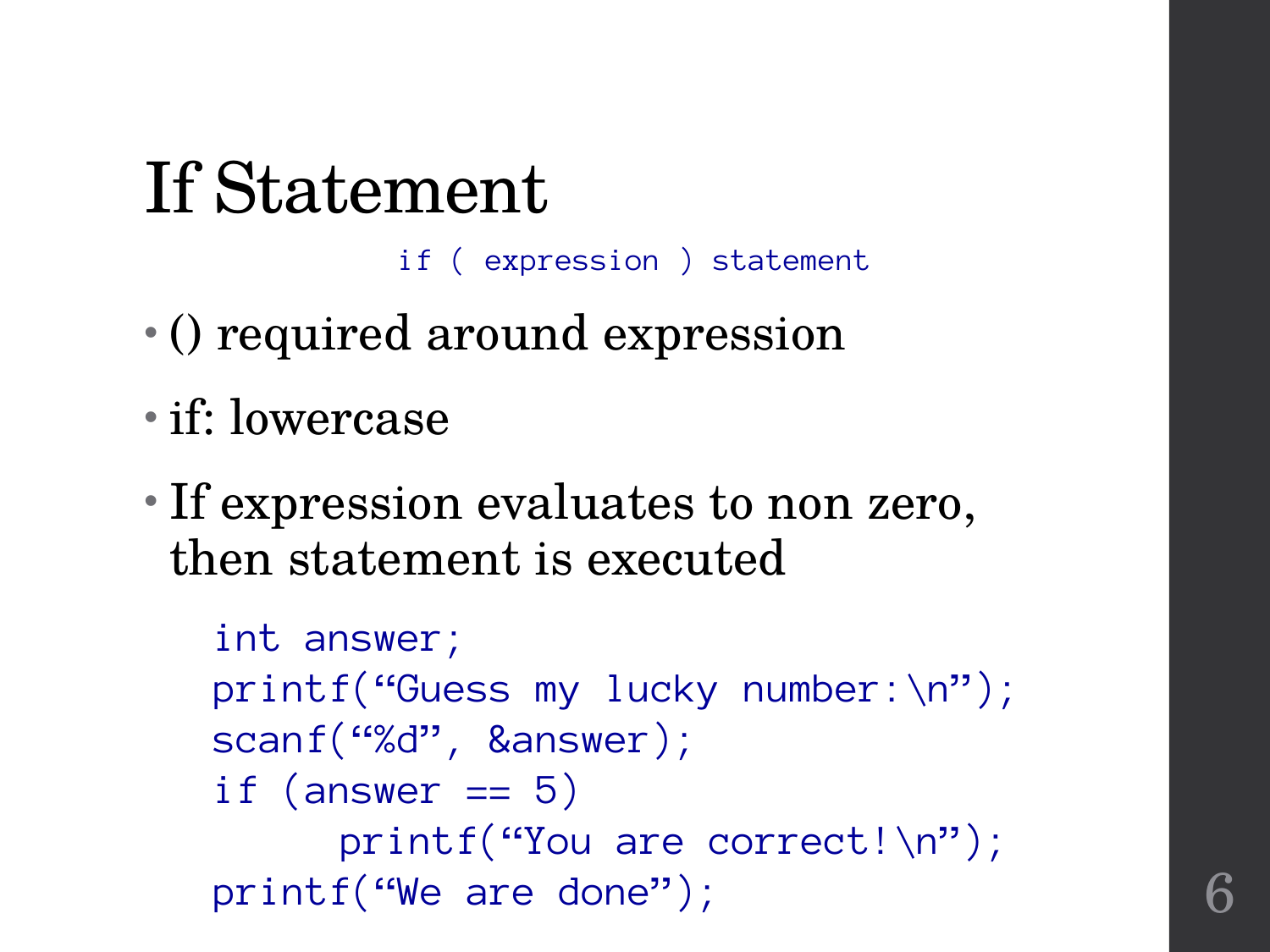

# If Statement
		if ( expression ) statement
() required around expression
if: lowercase
If expression evaluates to non zero, then statement is executed

int answer;
printf(“Guess my lucky number:\n”);
scanf(“%d”, &answer);
if (answer == 5)
	printf(“You are correct!\n”);
printf(“We are done”);
6